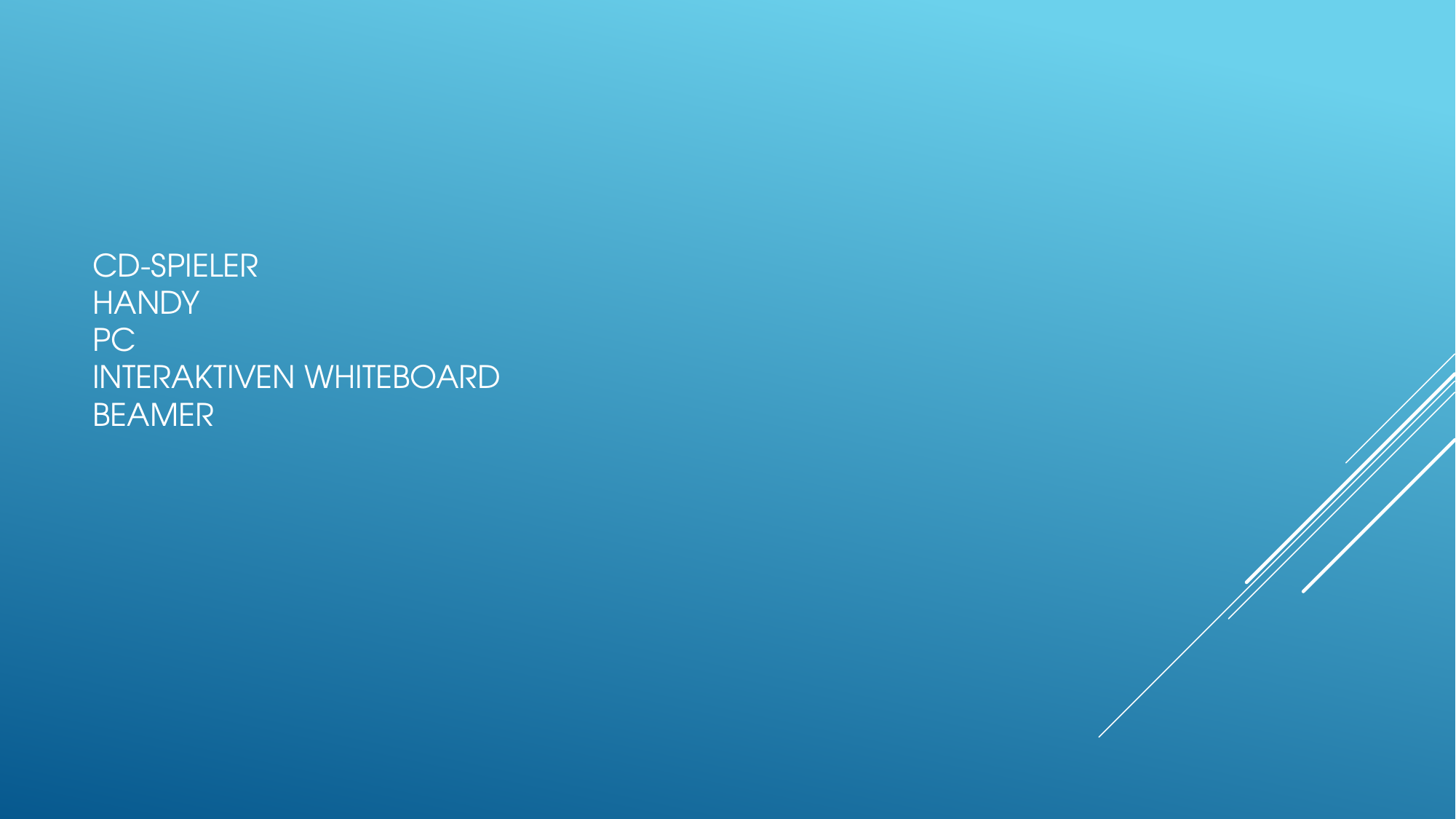

# CD-Spieler handy PC interaktiven Whiteboard Beamer